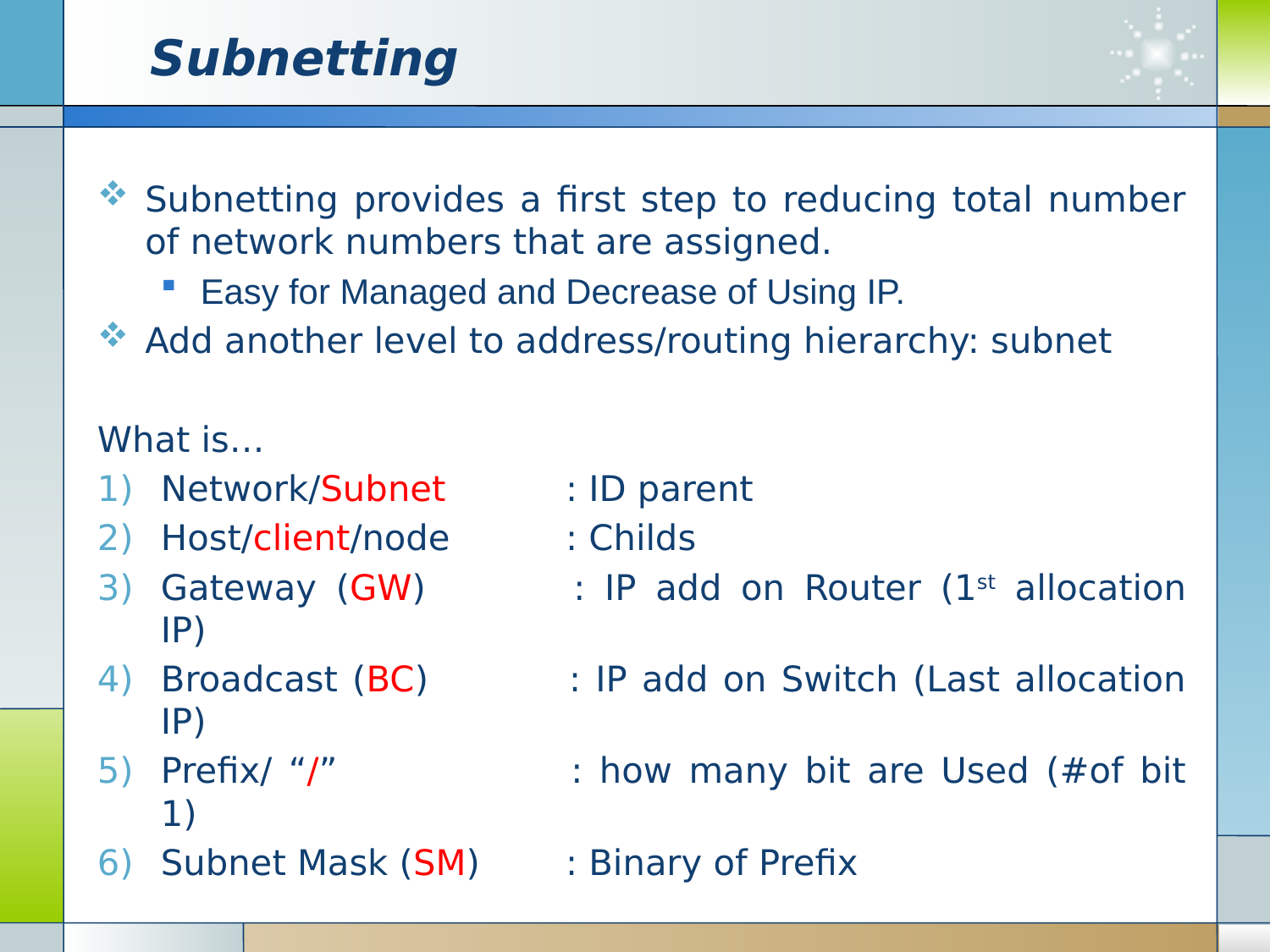

# Subnetting
Subnetting provides a ﬁrst step to reducing total number of network numbers that are assigned.
Easy for Managed and Decrease of Using IP.
Add another level to address/routing hierarchy: subnet

What is…
Network/Subnet	: ID parent
Host/client/node	: Childs
Gateway (GW)	: IP add on Router (1st allocation IP)
Broadcast (BC)	: IP add on Switch (Last allocation IP)
Prefix/ “/”	: how many bit are Used (#of bit 1)
Subnet Mask (SM)	: Binary of Prefix